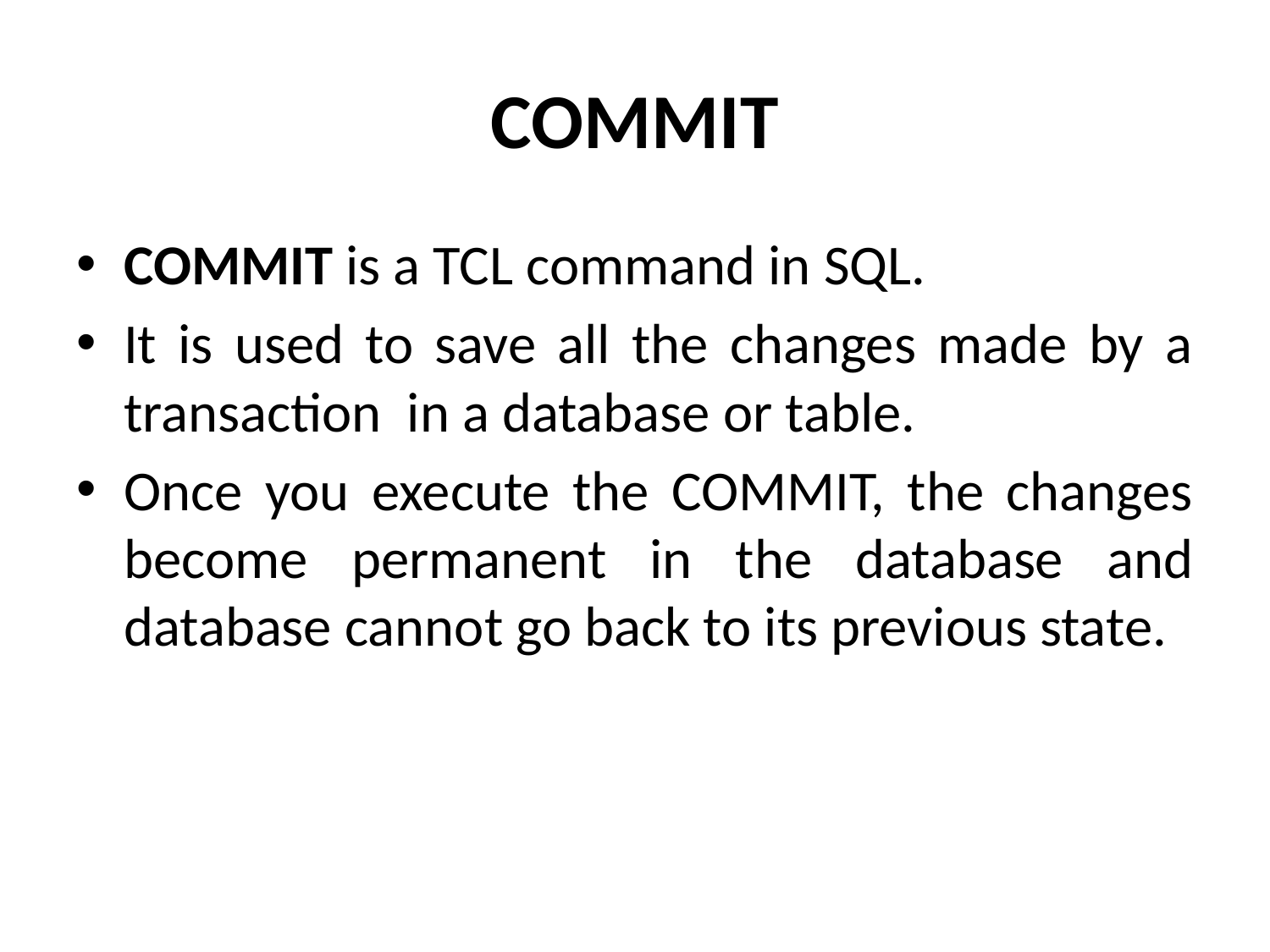

# COMMIT
COMMIT is a TCL command in SQL.
It is used to save all the changes made by a transaction  in a database or table.
Once you execute the COMMIT, the changes become permanent in the database and database cannot go back to its previous state.